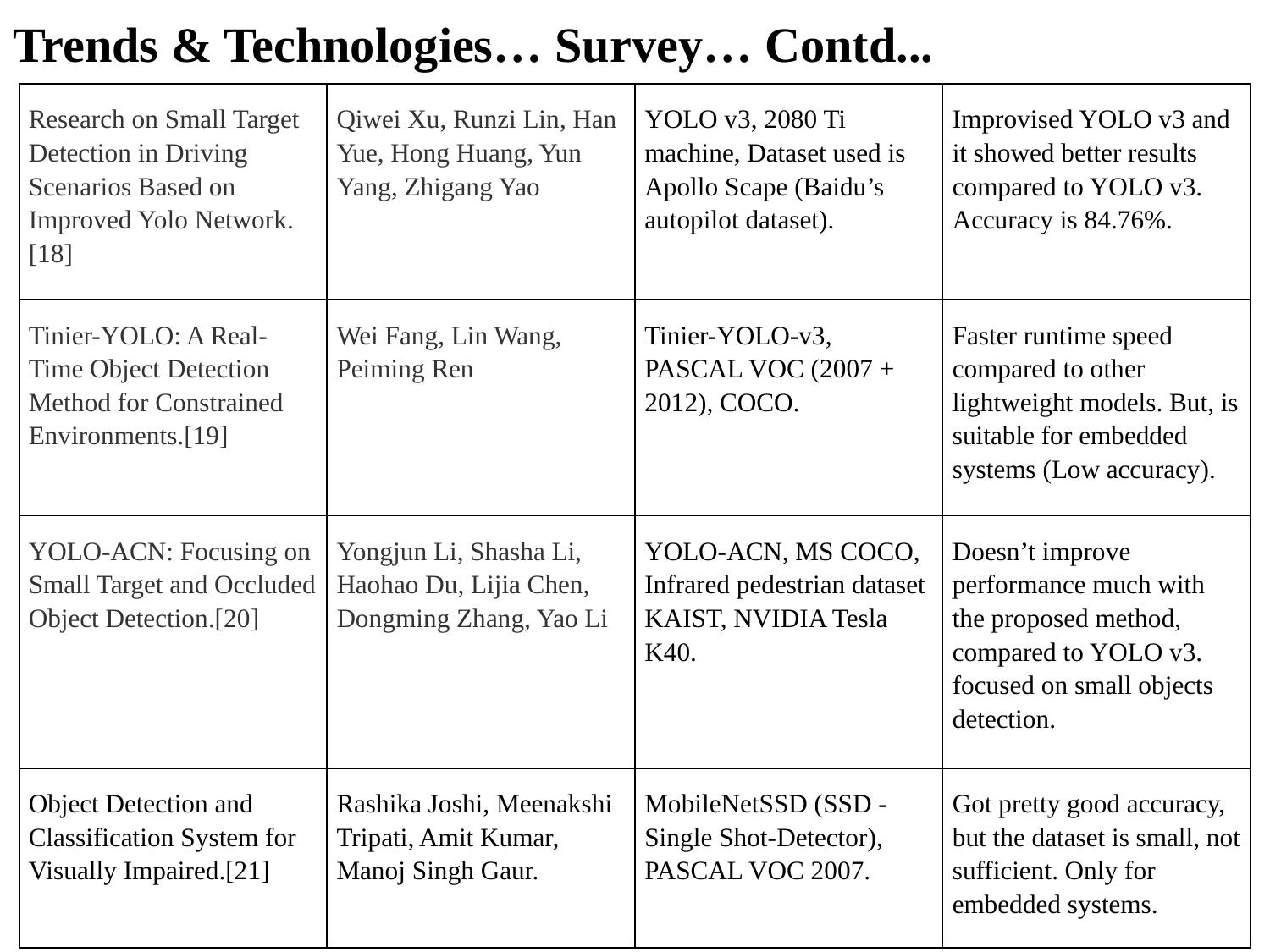

Trends & Technologies… Survey… Contd...
| Research on Small Target Detection in Driving Scenarios Based on Improved Yolo Network. [18] | Qiwei Xu, Runzi Lin, Han Yue, Hong Huang, Yun Yang, Zhigang Yao | YOLO v3, 2080 Ti machine, Dataset used is Apollo Scape (Baidu’s autopilot dataset). | Improvised YOLO v3 and it showed better results compared to YOLO v3. Accuracy is 84.76%. |
| --- | --- | --- | --- |
| Tinier-YOLO: A Real-Time Object Detection Method for Constrained Environments.[19] | Wei Fang, Lin Wang, Peiming Ren | Tinier-YOLO-v3, PASCAL VOC (2007 + 2012), COCO. | Faster runtime speed compared to other lightweight models. But, is suitable for embedded systems (Low accuracy). |
| YOLO-ACN: Focusing on Small Target and Occluded Object Detection.[20] | Yongjun Li, Shasha Li, Haohao Du, Lijia Chen, Dongming Zhang, Yao Li | YOLO-ACN, MS COCO, Infrared pedestrian dataset KAIST, NVIDIA Tesla K40. | Doesn’t improve performance much with the proposed method, compared to YOLO v3. focused on small objects detection. |
| Object Detection and Classification System for Visually Impaired.[21] | Rashika Joshi, Meenakshi Tripati, Amit Kumar, Manoj Singh Gaur. | MobileNetSSD (SSD - Single Shot-Detector), PASCAL VOC 2007. | Got pretty good accuracy, but the dataset is small, not sufficient. Only for embedded systems. |